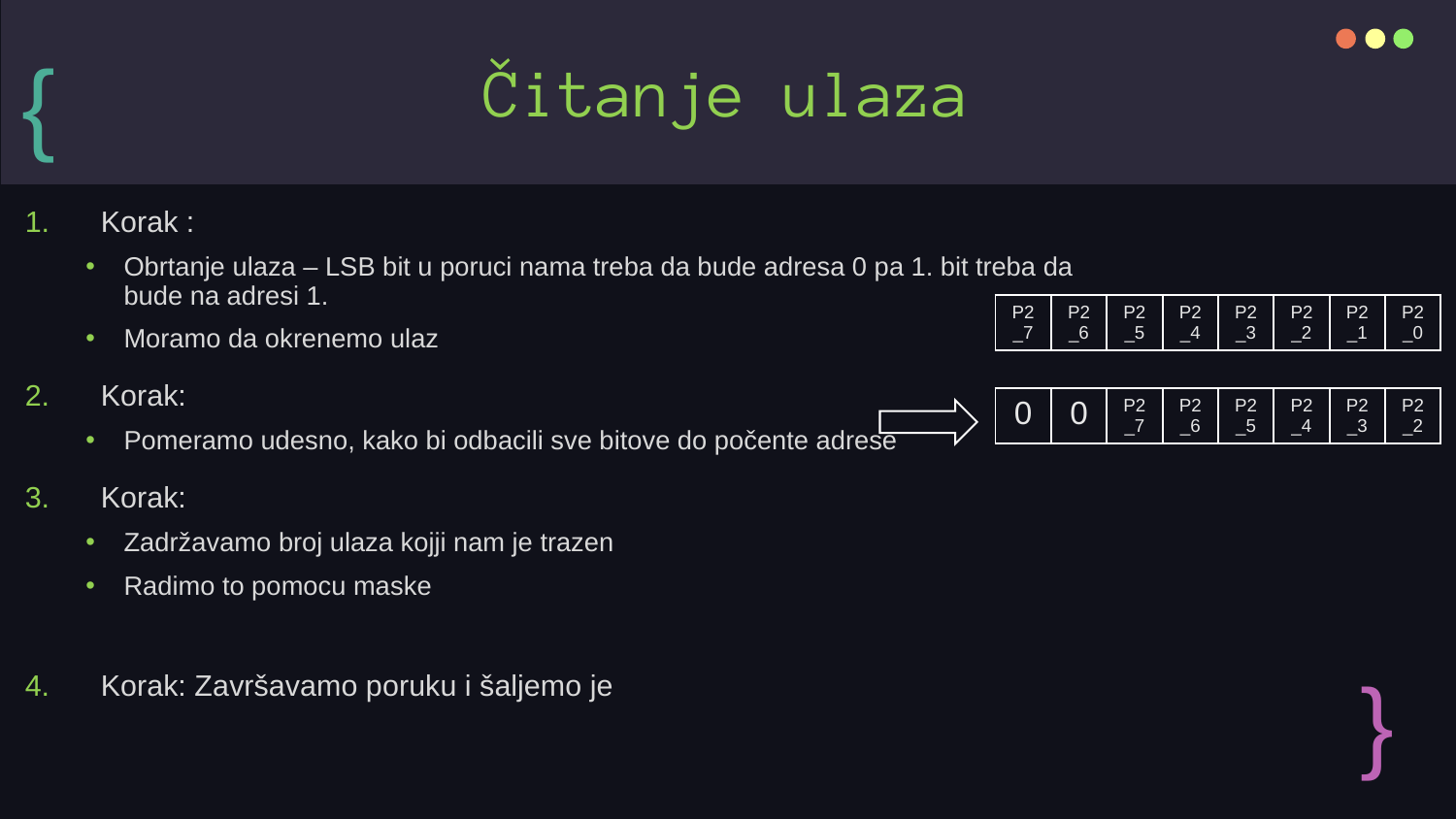

Čitanje ulaza
{
Korak :
Obrtanje ulaza – LSB bit u poruci nama treba da bude adresa 0 pa 1. bit treba da bude na adresi 1.
Moramo da okrenemo ulaz
Korak:
Pomeramo udesno, kako bi odbacili sve bitove do počente adrese
Korak:
Zadržavamo broj ulaza kojji nam je trazen
Radimo to pomocu maske

Korak: Završavamo poruku i šaljemo je

| P2\_7 | P2\_6 | P2\_5 | P2\_4 | P2\_3 | P2\_2 | P2\_1 | P2\_0 |
| --- | --- | --- | --- | --- | --- | --- | --- |
| 0 | 0 | P2\_7 | P2\_6 | P2\_5 | P2\_4 | P2\_3 | P2\_2 |
| --- | --- | --- | --- | --- | --- | --- | --- |

}